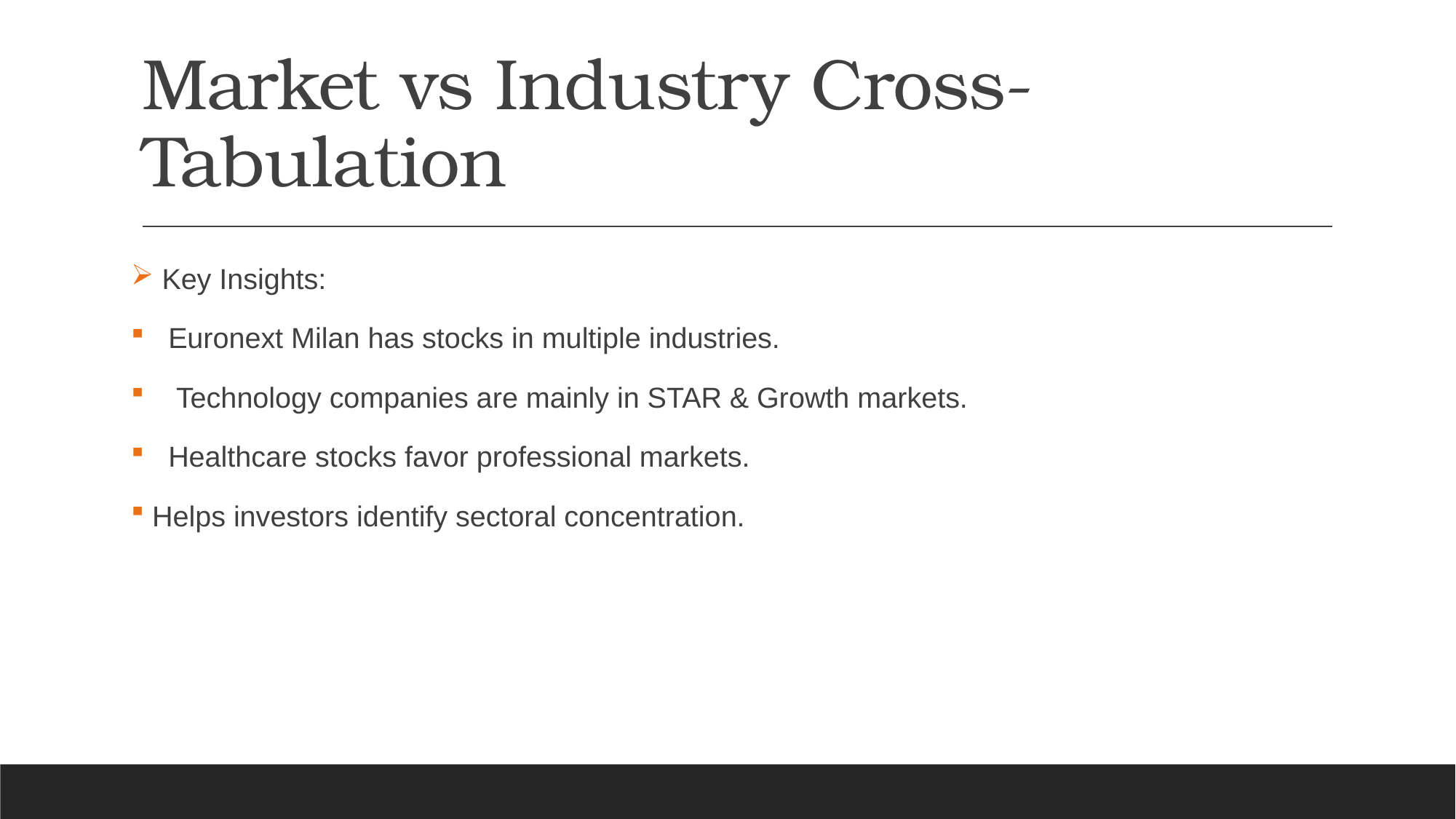

# Market vs Industry Cross-Tabulation
 Key Insights:
   Euronext Milan has stocks in multiple industries.
    Technology companies are mainly in STAR & Growth markets.
   Healthcare stocks favor professional markets.
 Helps investors identify sectoral concentration.